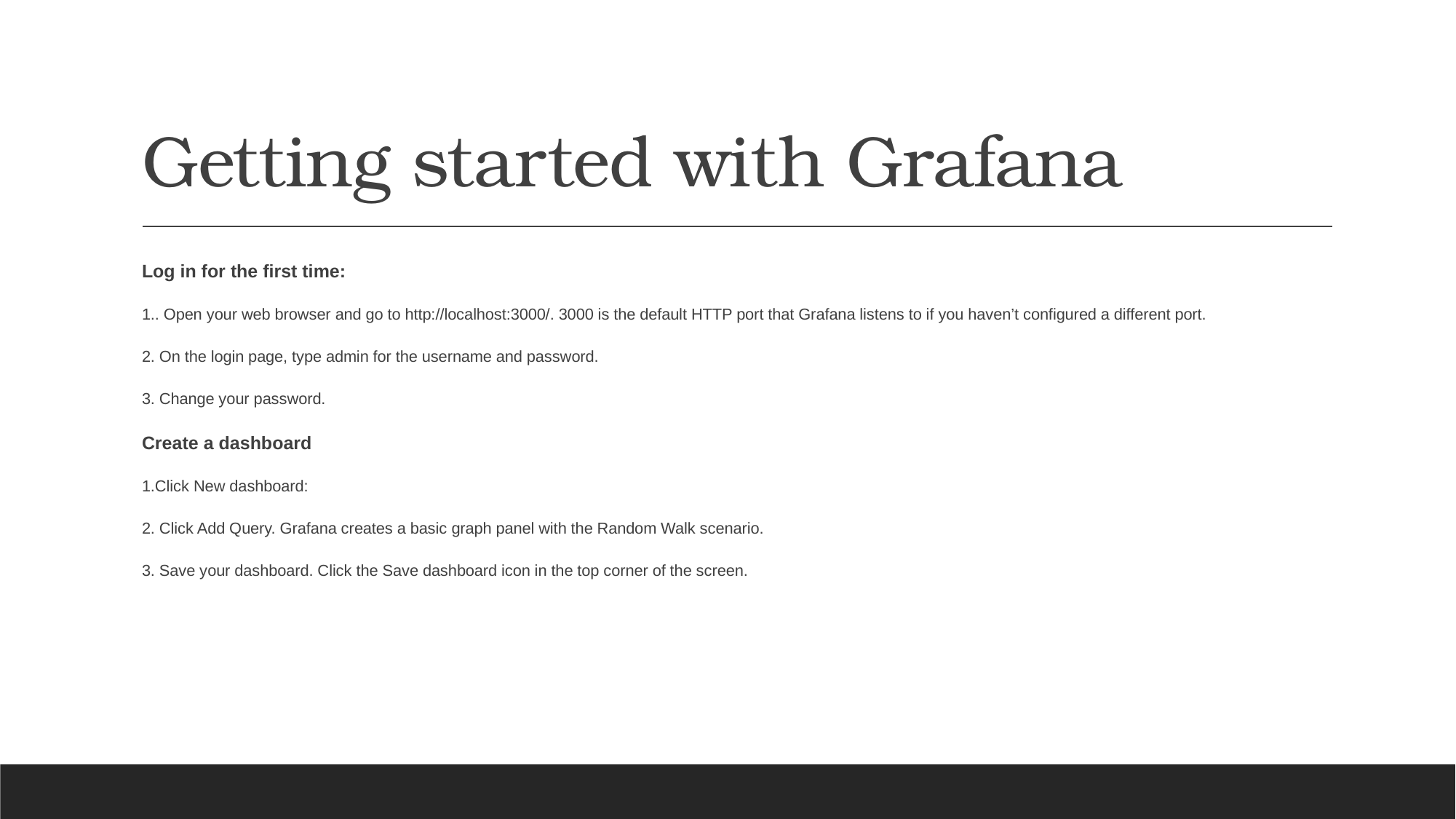

# Getting started with Grafana
Log in for the first time:
1.. Open your web browser and go to http://localhost:3000/. 3000 is the default HTTP port that Grafana listens to if you haven’t configured a different port.
2. On the login page, type admin for the username and password.
3. Change your password.
Create a dashboard
1.Click New dashboard:
2. Click Add Query. Grafana creates a basic graph panel with the Random Walk scenario.
3. Save your dashboard. Click the Save dashboard icon in the top corner of the screen.